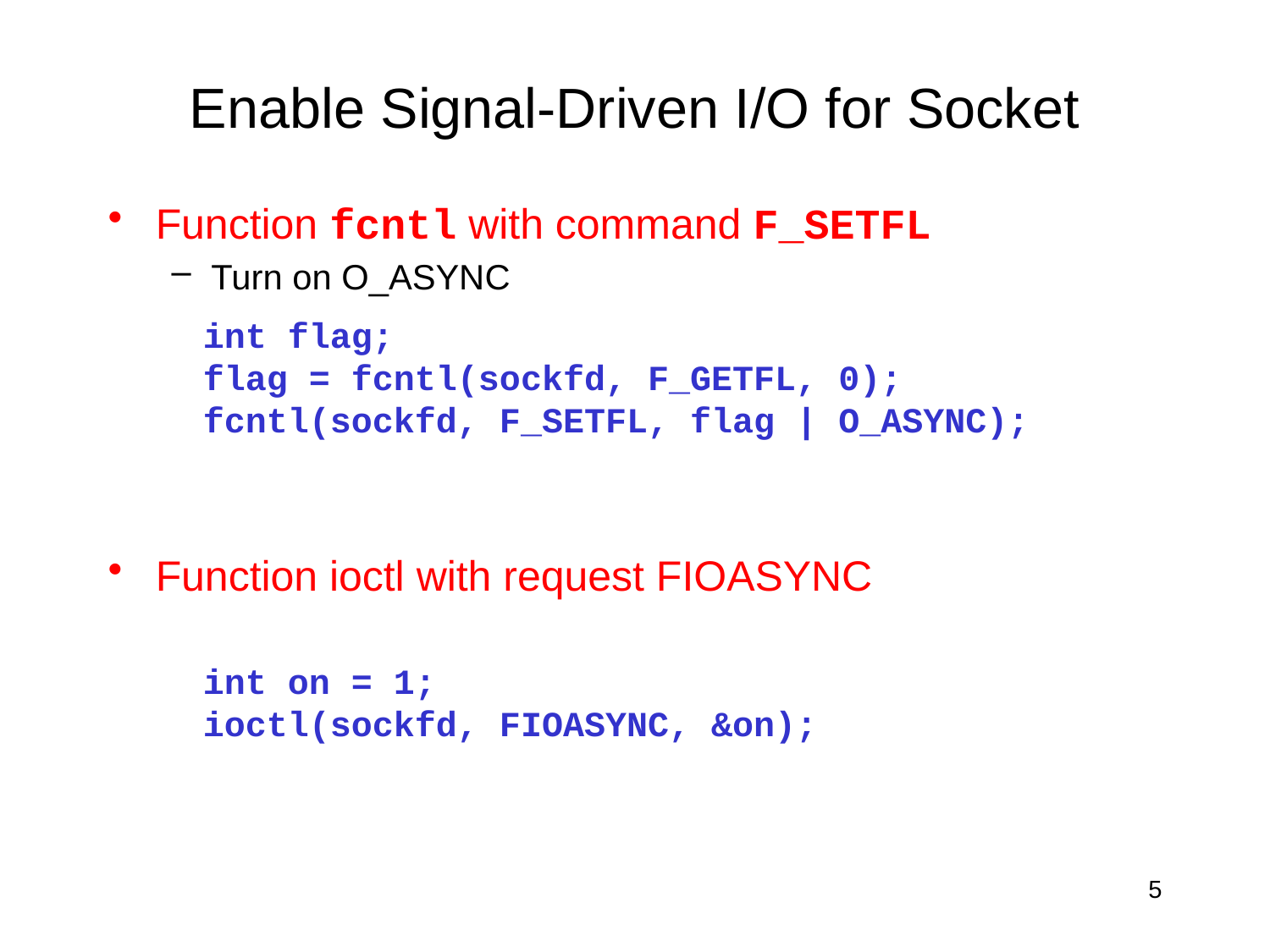

# Enable Signal-Driven I/O for Socket
Function fcntl with command F_SETFL
Turn on O_ASYNC

Function ioctl with request FIOASYNC

int flag;
flag = fcntl(sockfd, F_GETFL, 0);
fcntl(sockfd, F_SETFL, flag | O_ASYNC);
int on = 1;
ioctl(sockfd, FIOASYNC, &on);
5